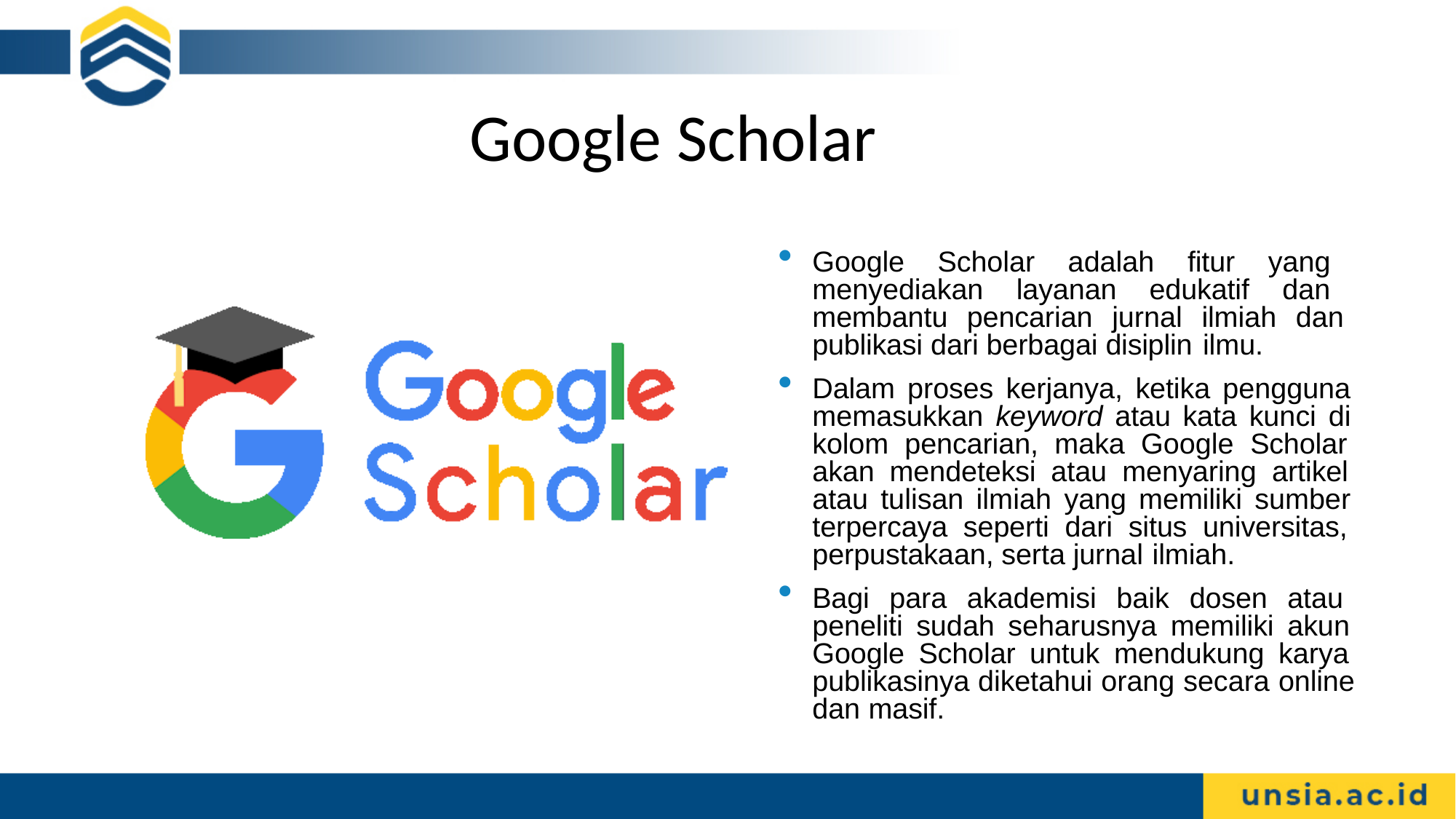

# Google Scholar
Google Scholar adalah fitur yang  menyediakan layanan edukatif dan  membantu pencarian jurnal ilmiah dan  publikasi dari berbagai disiplin ilmu.
Dalam proses kerjanya, ketika pengguna  memasukkan keyword atau kata kunci di  kolom pencarian, maka Google Scholar  akan mendeteksi atau menyaring artikel  atau tulisan ilmiah yang memiliki sumber  terpercaya seperti dari situs universitas,  perpustakaan, serta jurnal ilmiah.
Bagi para akademisi baik dosen atau  peneliti sudah seharusnya memiliki akun  Google Scholar untuk mendukung karya  publikasinya diketahui orang secara online  dan masif.